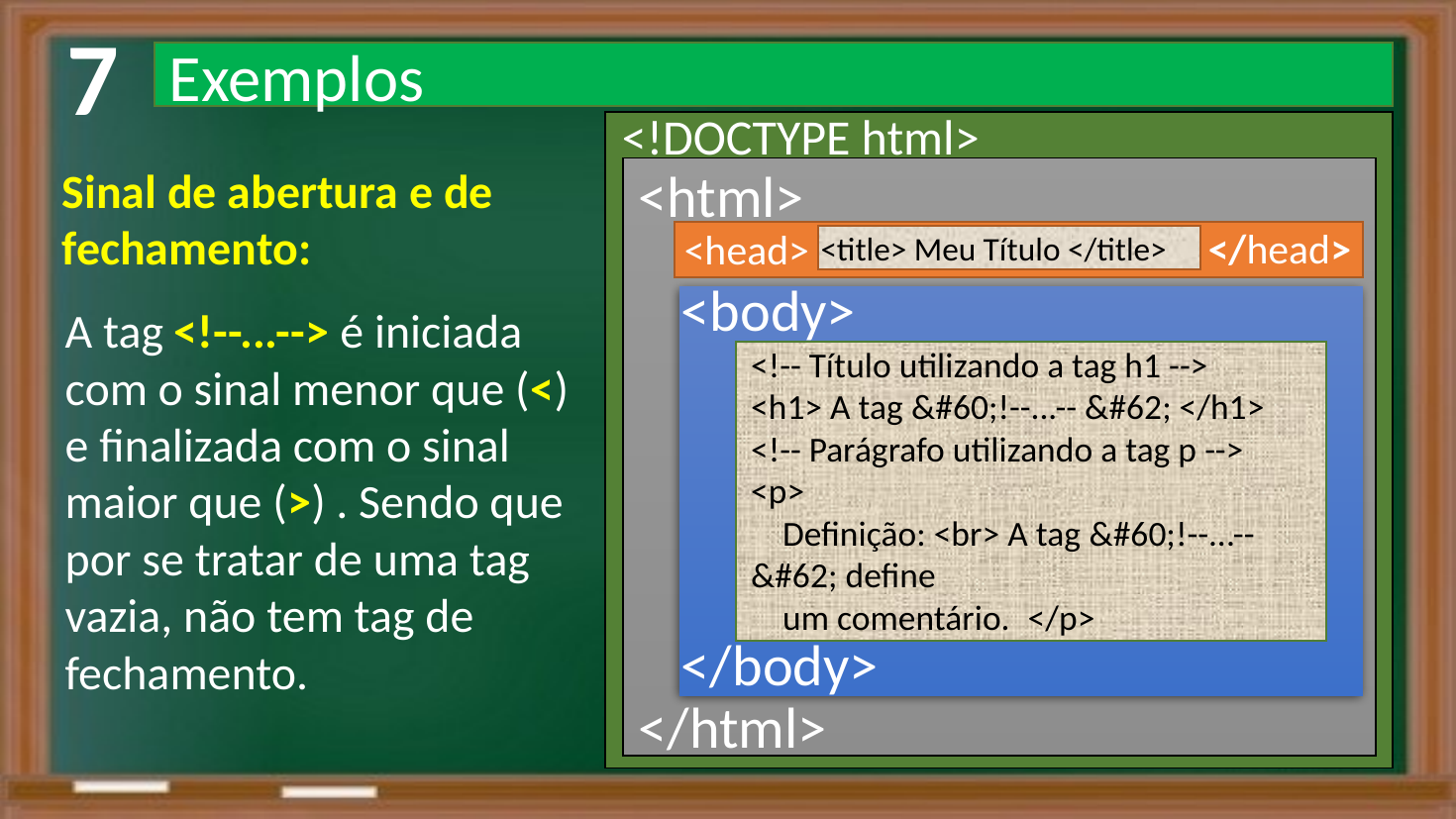

7
Exemplos
<!DOCTYPE html>

<html>
Sinal de abertura e de fechamento:

</head>
<head>
<title> Meu Título </title>

<body>

A tag <!--...--> é iniciada com o sinal menor que (<) e finalizada com o sinal maior que (>) . Sendo que por se tratar de uma tag vazia, não tem tag de fechamento.

<!-- Título utilizando a tag h1 -->
<h1> A tag &#60;!--...-- &#62; </h1>
<!-- Parágrafo utilizando a tag p -->
<p>
    Definição: <br> A tag &#60;!--...-- &#62; define
    um comentário.  </p>

</body>
</html>